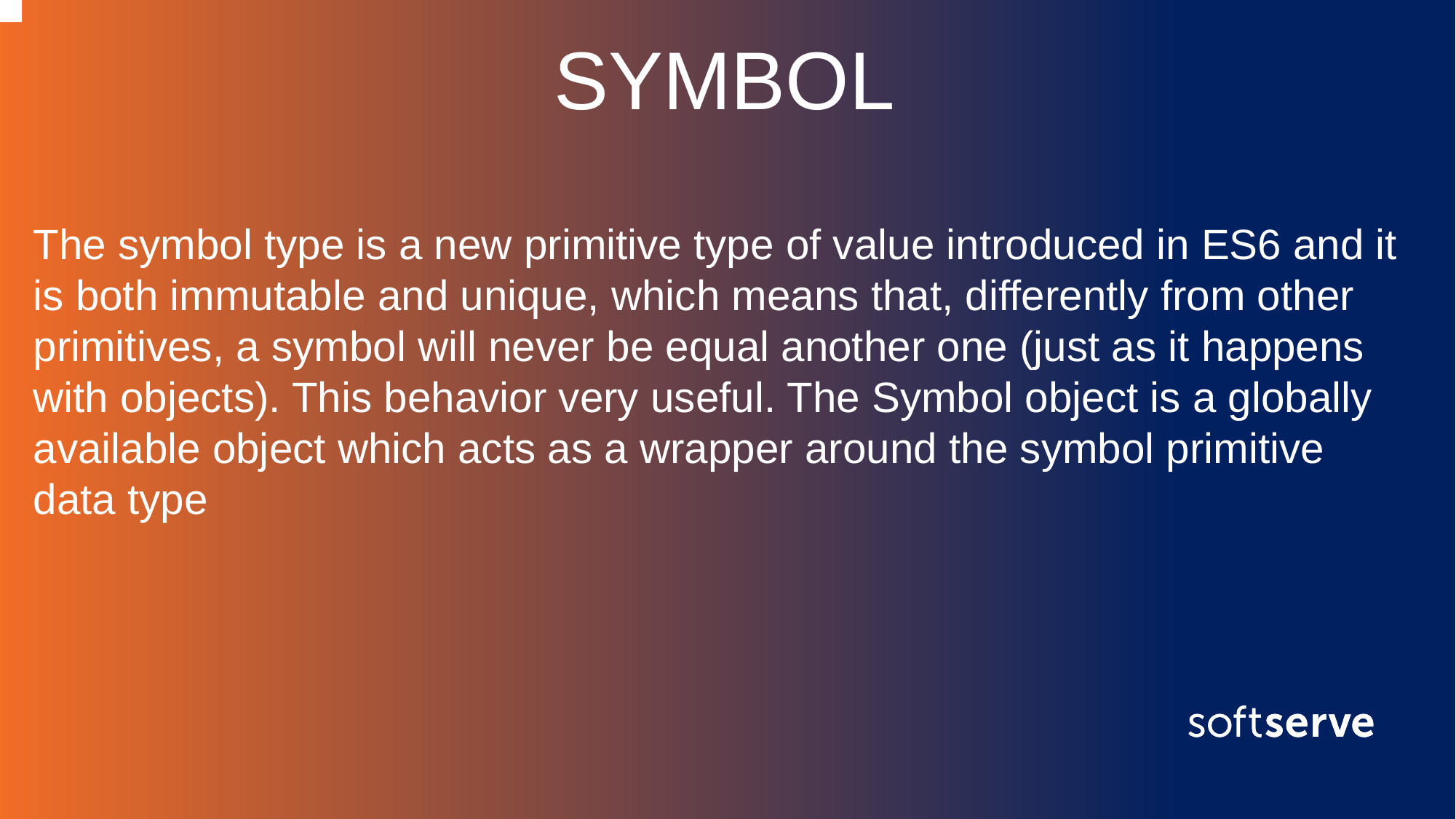

SYMBOL
The symbol type is a new primitive type of value introduced in ES6 and it is both immutable and unique, which means that, differently from other primitives, a symbol will never be equal another one (just as it happens with objects). This behavior very useful. The Symbol object is a globally available object which acts as a wrapper around the symbol primitive data type